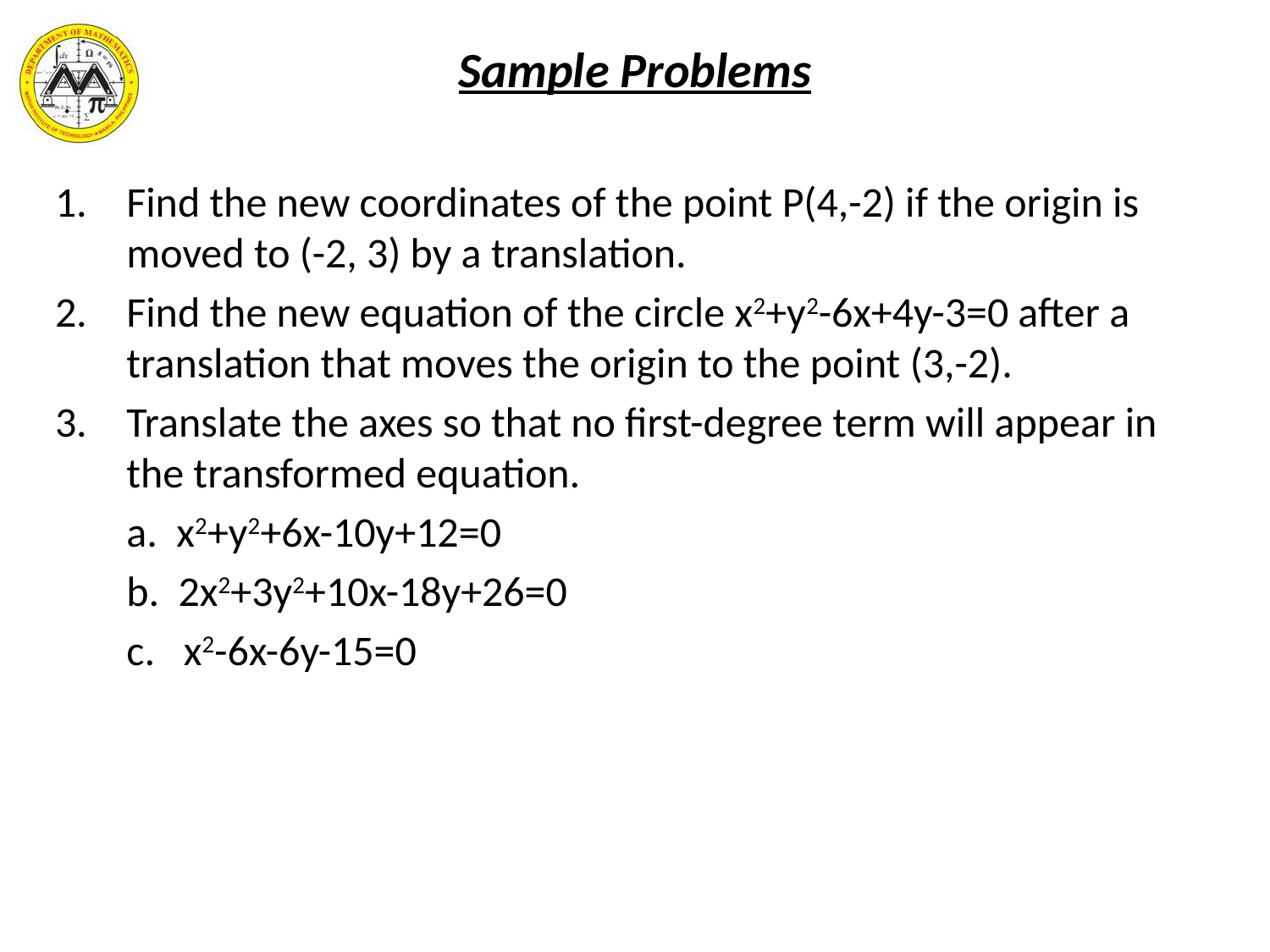

Sample Problems

Find the new coordinates of the point P(4,-2) if the origin is moved to (-2, 3) by a translation.
Find the new equation of the circle x2+y2-6x+4y-3=0 after a translation that moves the origin to the point (3,-2).
Translate the axes so that no first-degree term will appear in the transformed equation.
	a.  x2+y2+6x-10y+12=0
	b.  2x2+3y2+10x-18y+26=0
	c.   x2-6x-6y-15=0